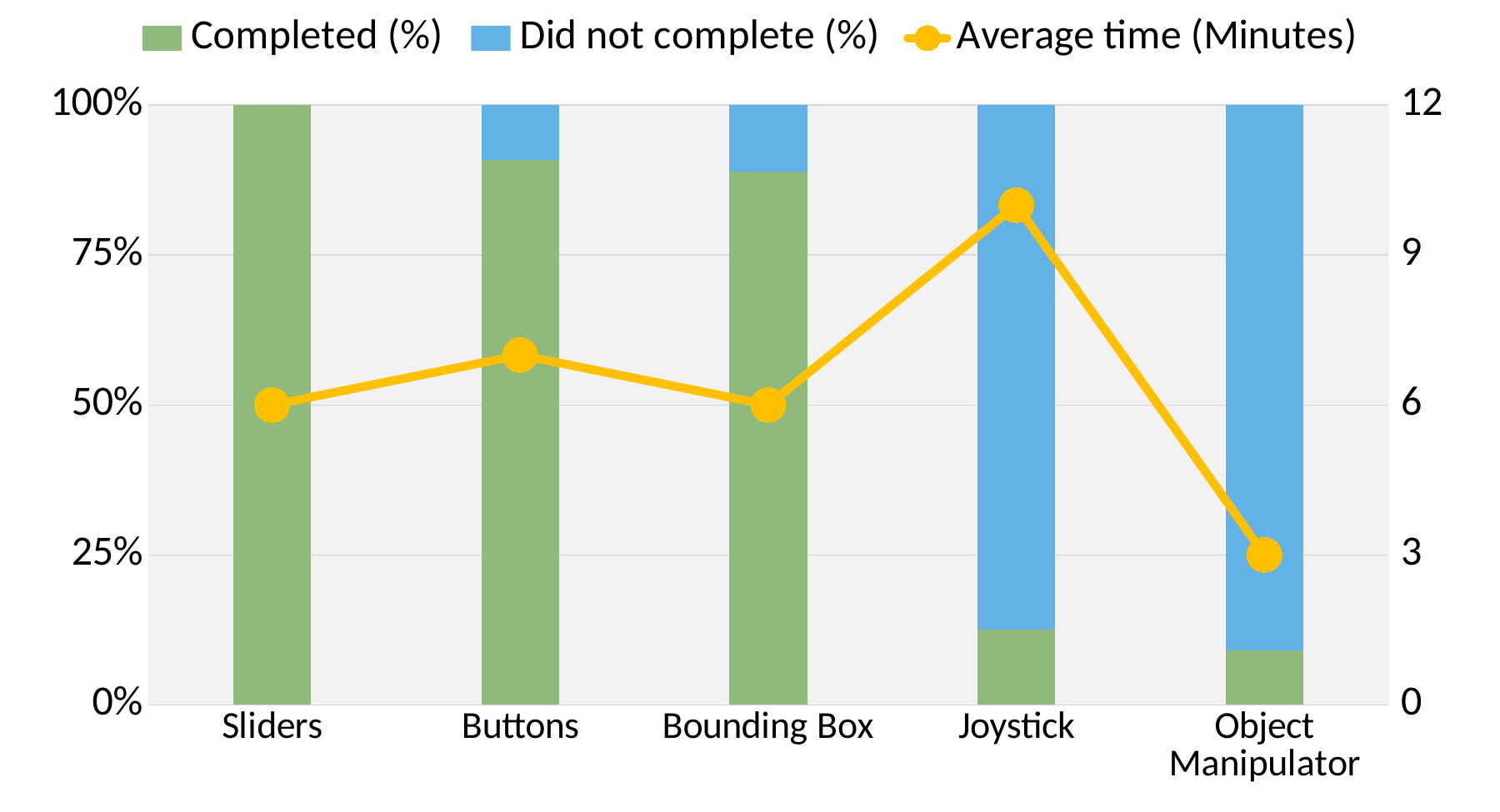

### Chart

| Category | Completed (%) | Did not complete (%) | Average time (Minutes) |
|---|---|---|---|
| Sliders | 1.0 | 0.0 | 6.0 |
| Buttons | 0.9090909090909091 | 0.09090909090909091 | 7.0 |
| Bounding Box | 0.8888888888888888 | 0.1111111111111111 | 6.0 |
| Joystick | 0.125 | 0.875 | 10.0 |
| Object Manipulator | 0.09090909090909091 | 0.9090909090909091 | 3.0 |